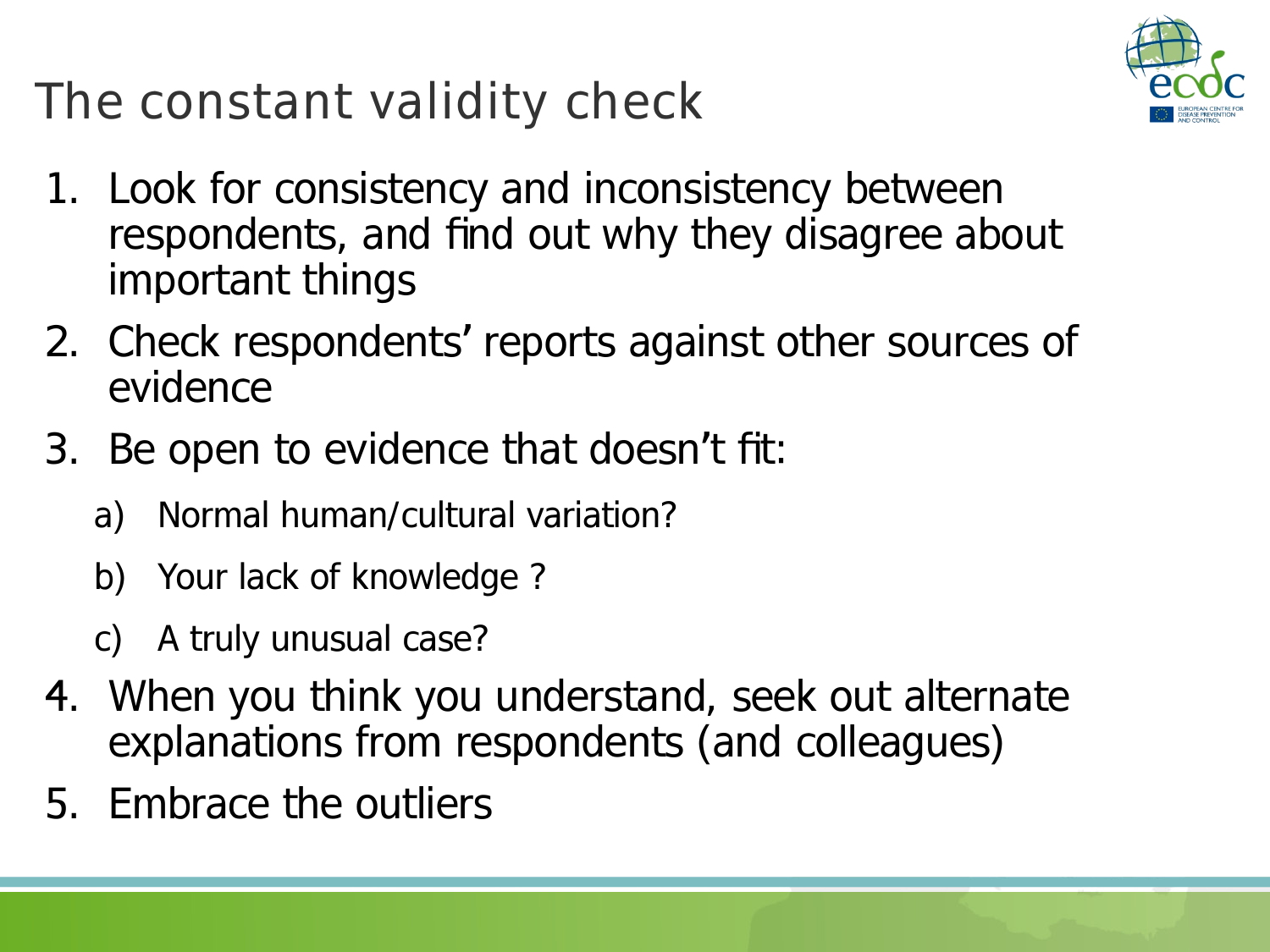

# The constant validity check
Look for consistency and inconsistency between respondents, and find out why they disagree about important things
Check respondents’ reports against other sources of evidence
Be open to evidence that doesn’t fit:
Normal human/cultural variation?
Your lack of knowledge ?
A truly unusual case?
When you think you understand, seek out alternate explanations from respondents (and colleagues)
Embrace the outliers